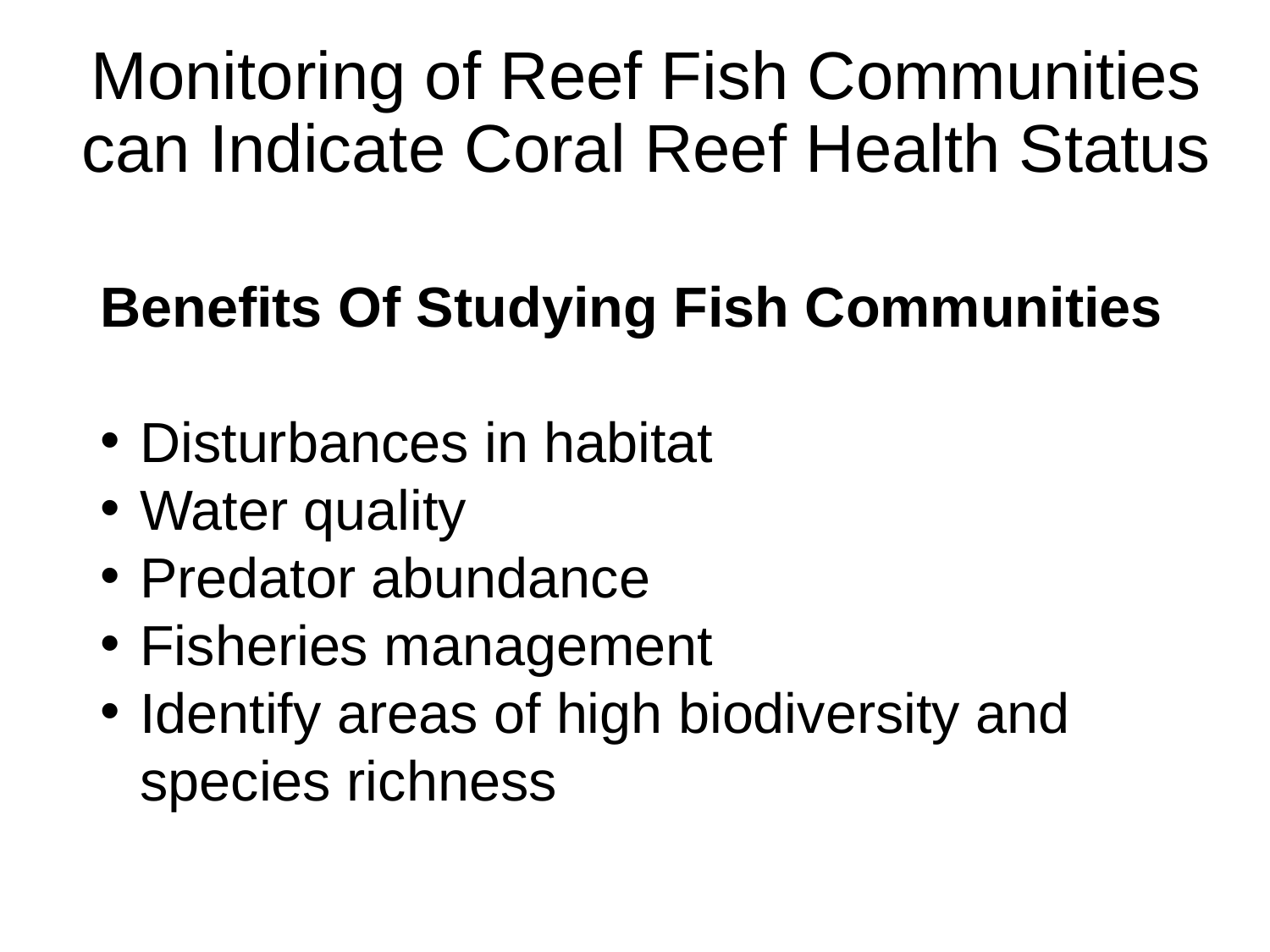

# Monitoring of Reef Fish Communities can Indicate Coral Reef Health Status
Benefits Of Studying Fish Communities

Disturbances in habitat
Water quality
Predator abundance
Fisheries management
Identify areas of high biodiversity and species richness